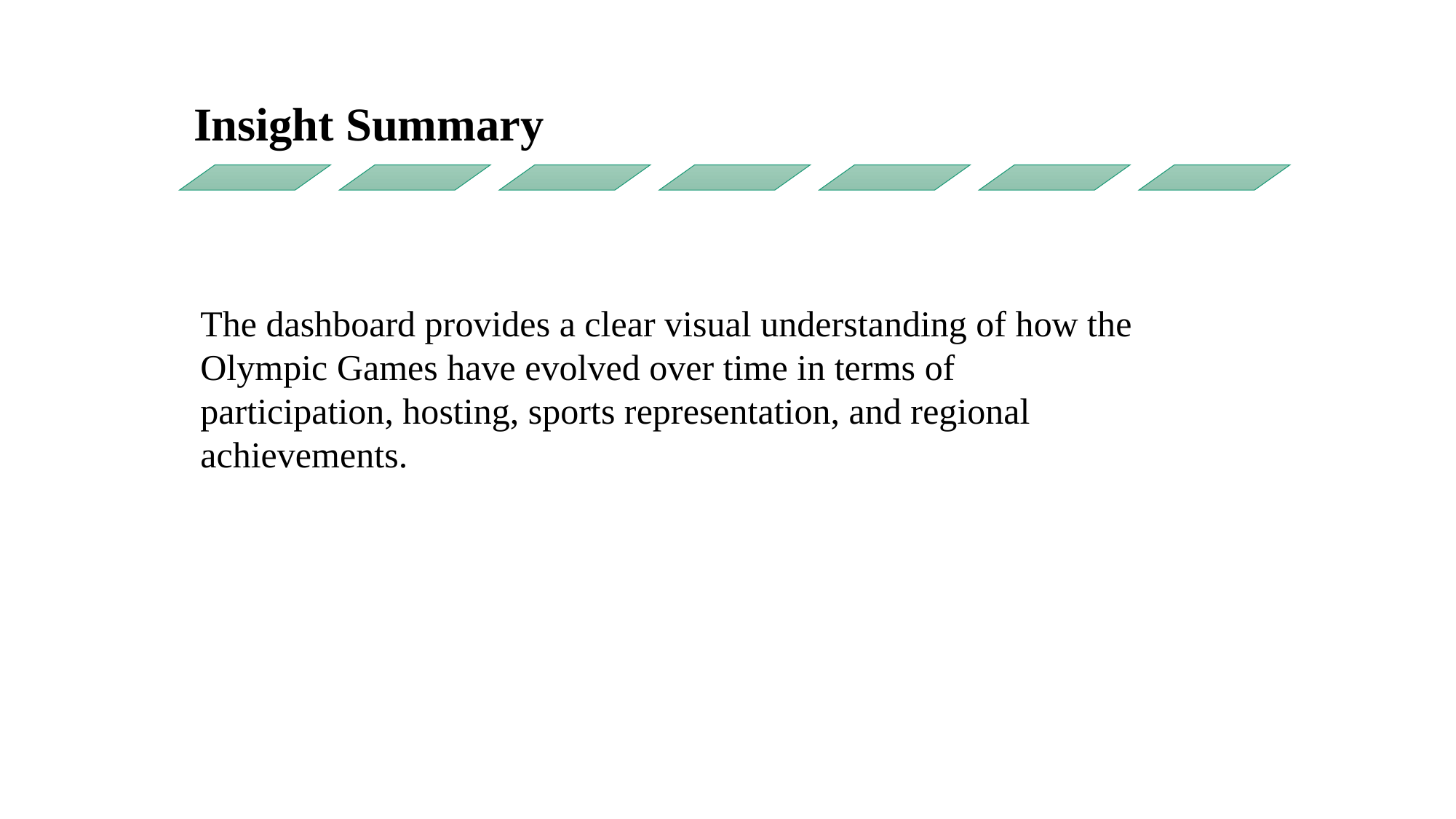

Insight Summary
The dashboard provides a clear visual understanding of how the Olympic Games have evolved over time in terms of participation, hosting, sports representation, and regional achievements.